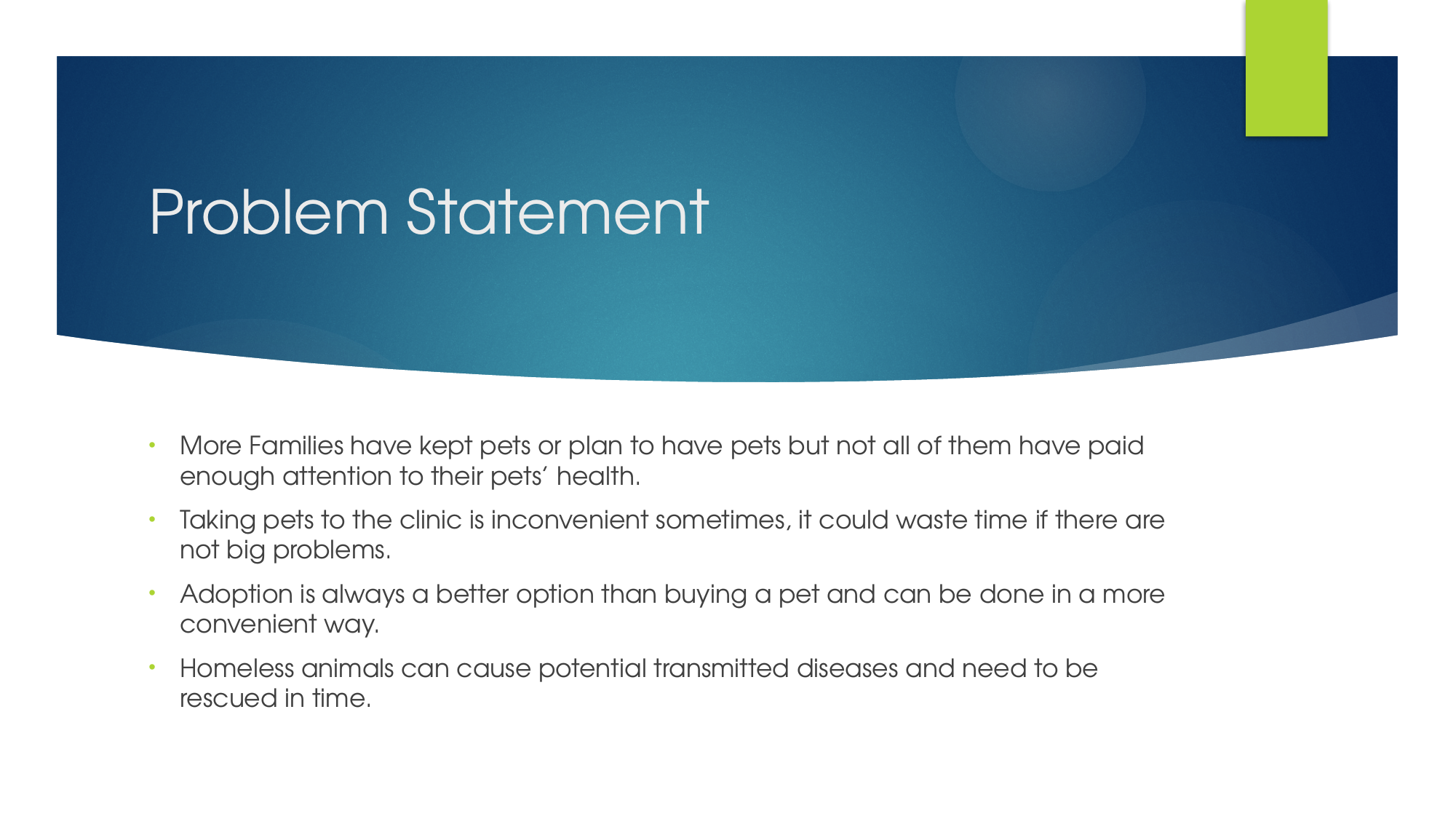

# Problem Statement
More Families have kept pets or plan to have pets but not all of them have paid enough attention to their pets’ health.
Taking pets to the clinic is inconvenient sometimes, it could waste time if there are not big problems.
Adoption is always a better option than buying a pet and can be done in a more convenient way.
Homeless animals can cause potential transmitted diseases and need to be rescued in time.